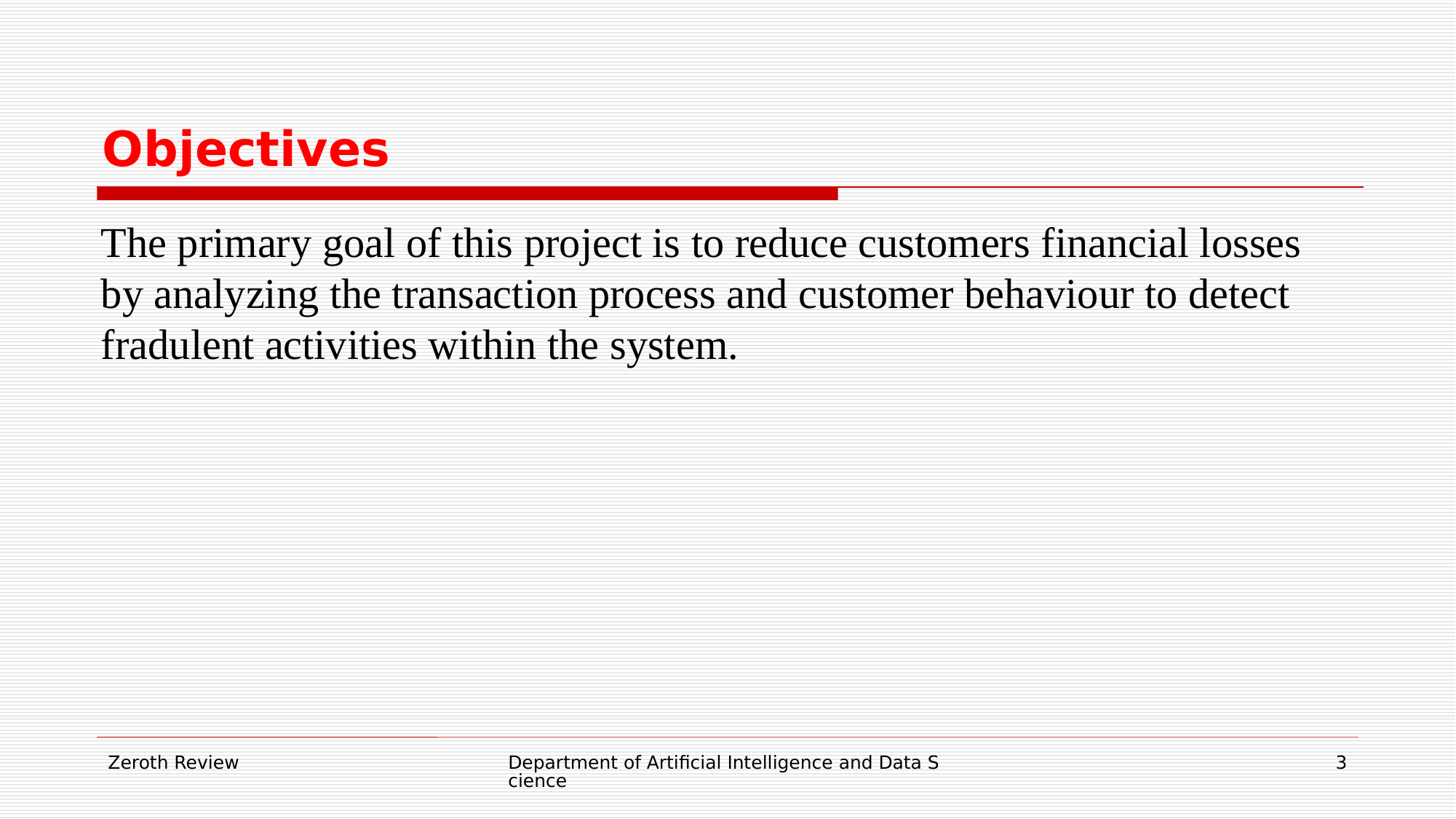

# Objectives
The primary goal of this project is to reduce customers financial losses by analyzing the transaction process and customer behaviour to detect fradulent activities within the system.

Zeroth Review
Department of Artificial Intelligence and Data Science
3